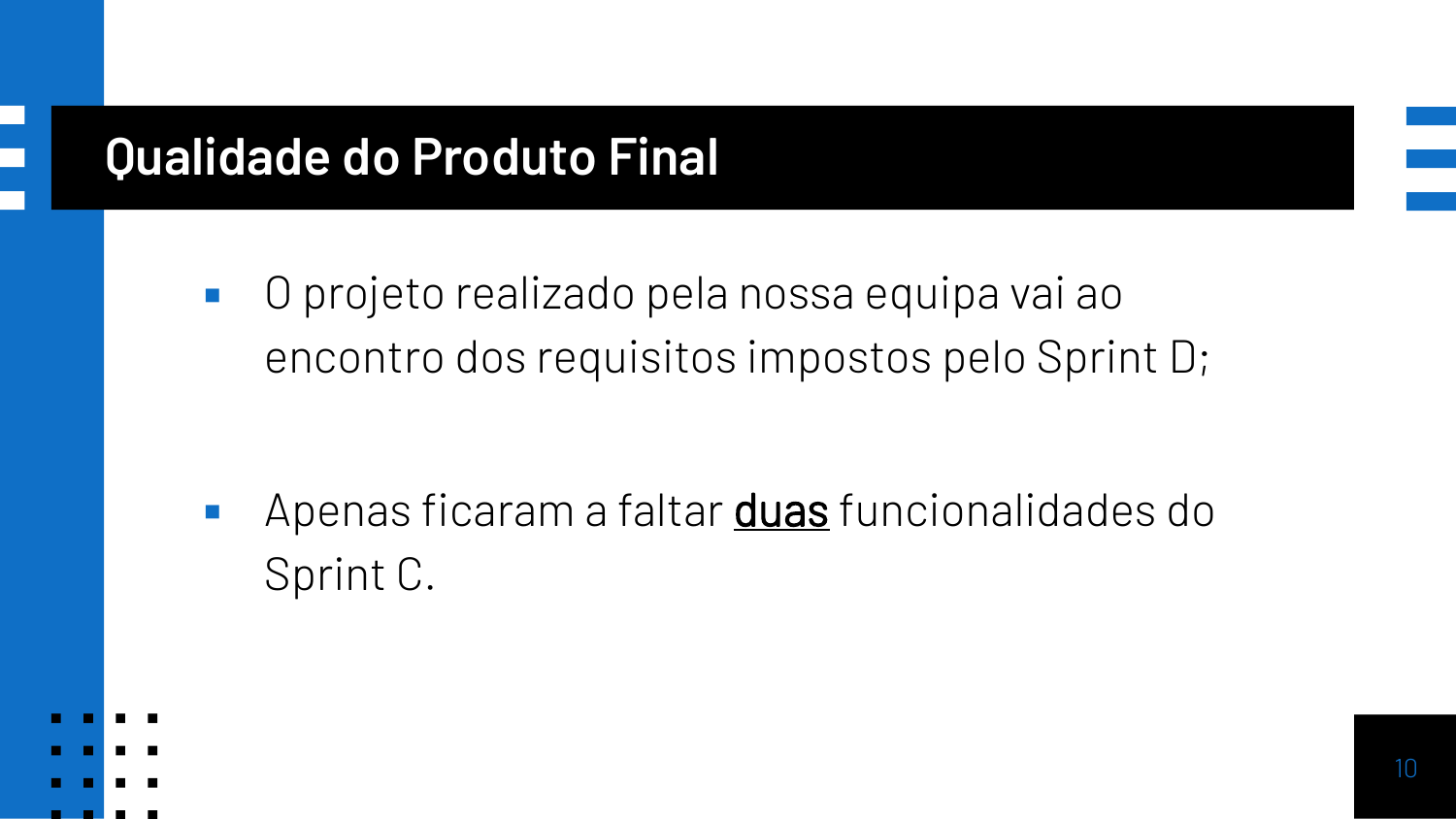

# Qualidade do Produto Final
O projeto realizado pela nossa equipa vai ao encontro dos requisitos impostos pelo Sprint D;

Apenas ficaram a faltar duas funcionalidades do Sprint C.

10